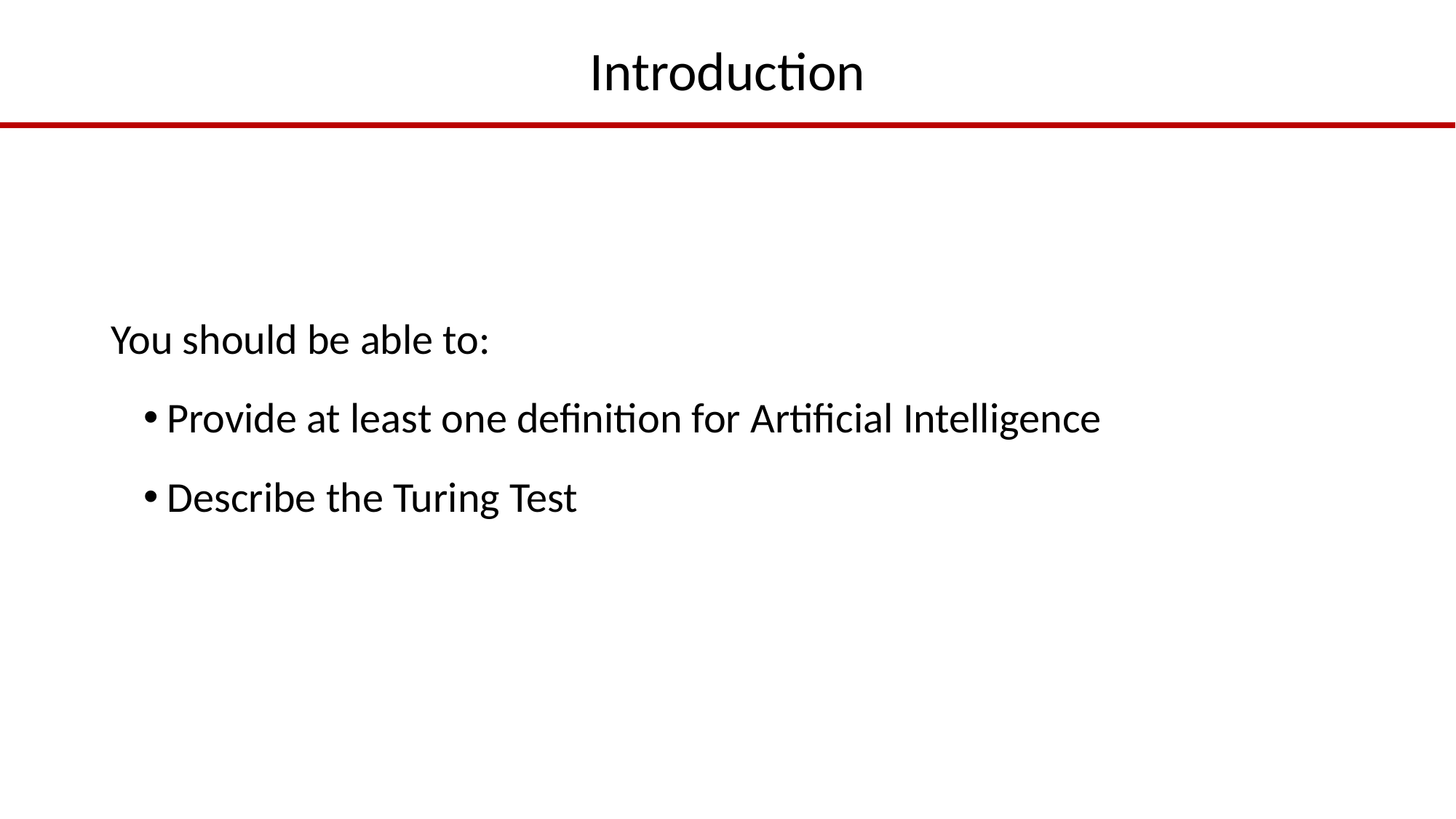

# Introduction
You should be able to:
Provide at least one definition for Artificial Intelligence
Describe the Turing Test